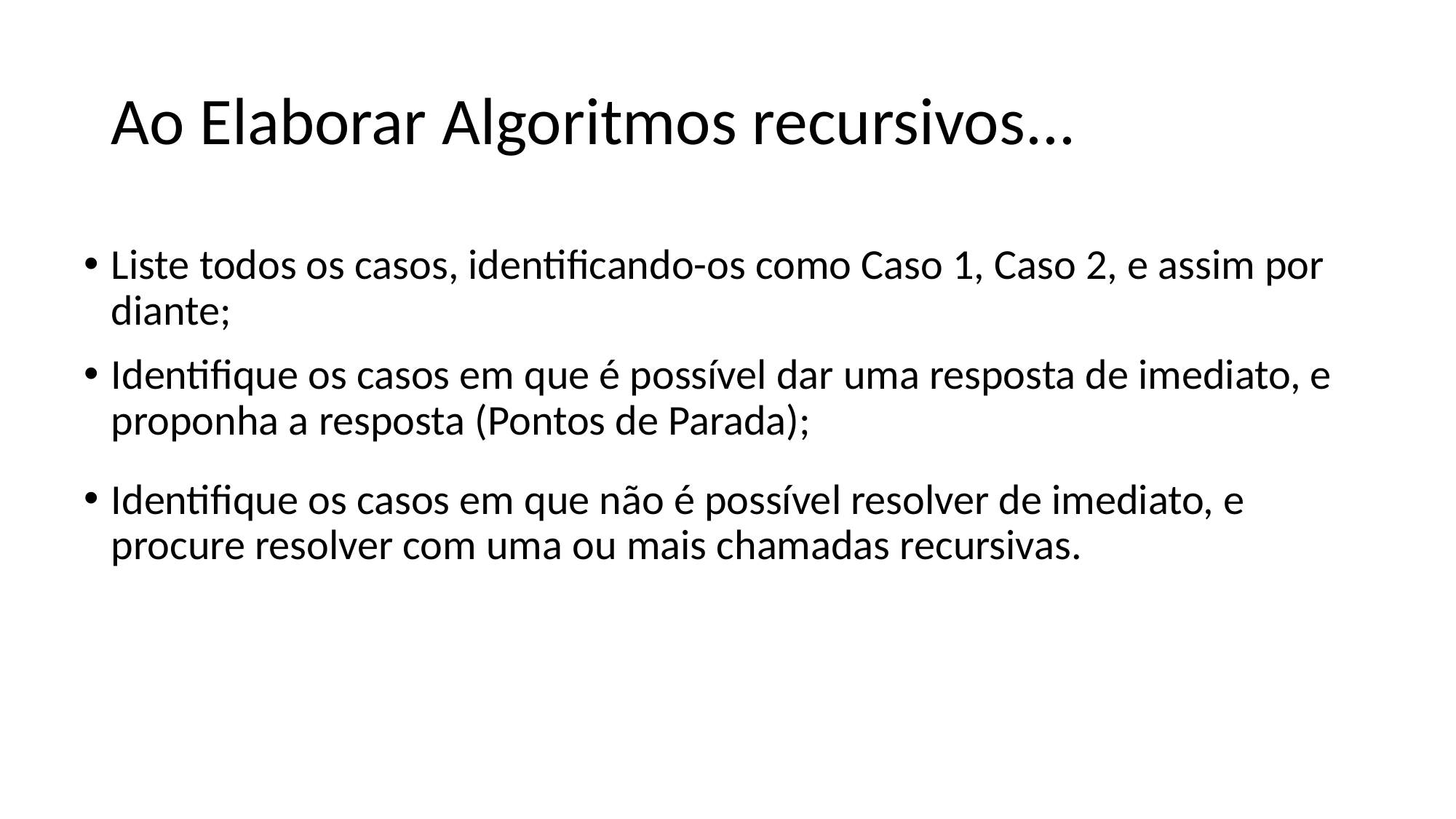

# Ao Elaborar Algoritmos recursivos...
Liste todos os casos, identificando-os como Caso 1, Caso 2, e assim por diante;
Identifique os casos em que é possível dar uma resposta de imediato, e proponha a resposta (Pontos de Parada);
Identifique os casos em que não é possível resolver de imediato, e procure resolver com uma ou mais chamadas recursivas.